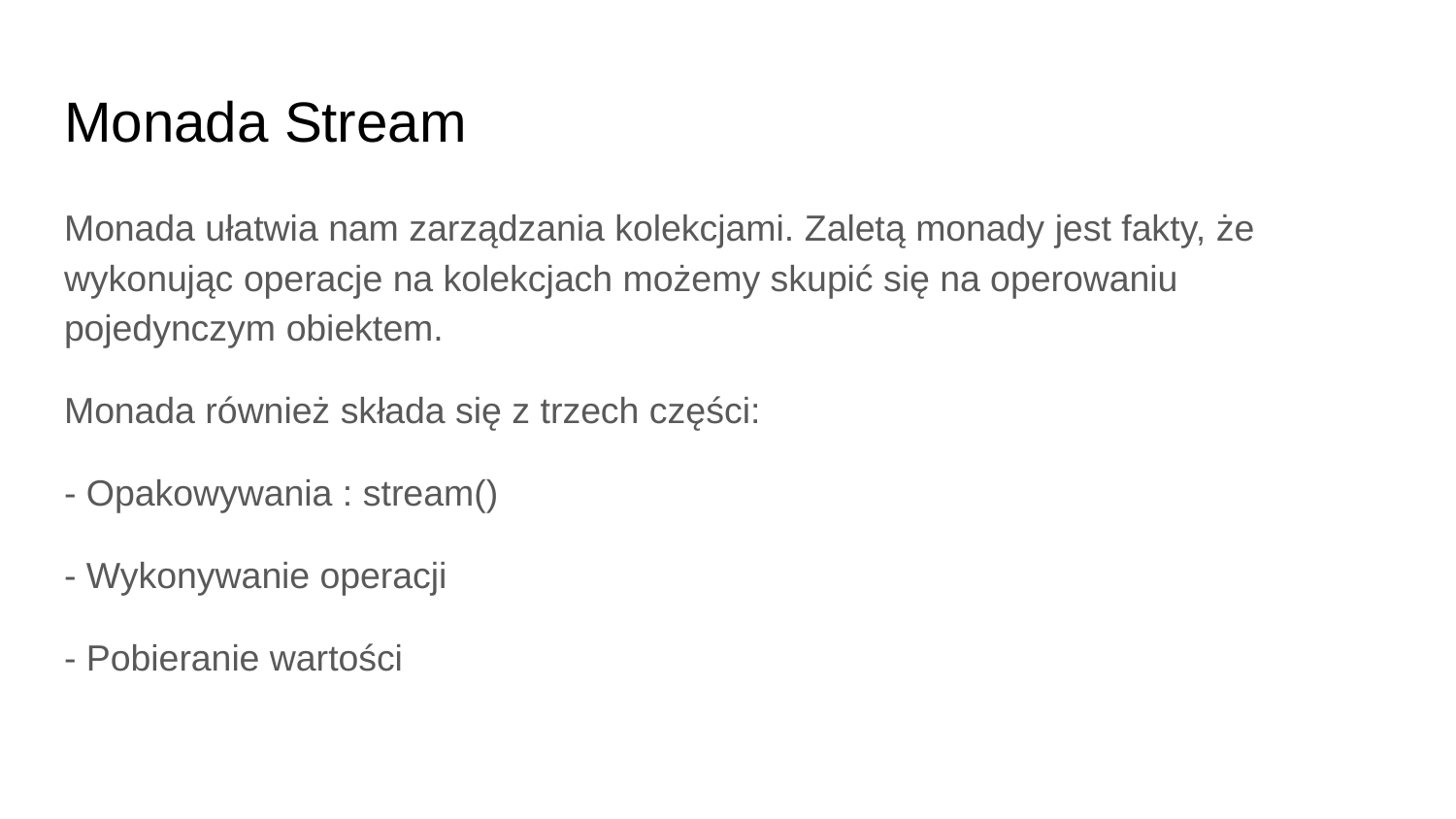

# Monada Stream
Monada ułatwia nam zarządzania kolekcjami. Zaletą monady jest fakty, że wykonując operacje na kolekcjach możemy skupić się na operowaniu pojedynczym obiektem.
Monada również składa się z trzech części:
- Opakowywania : stream()
- Wykonywanie operacji
- Pobieranie wartości